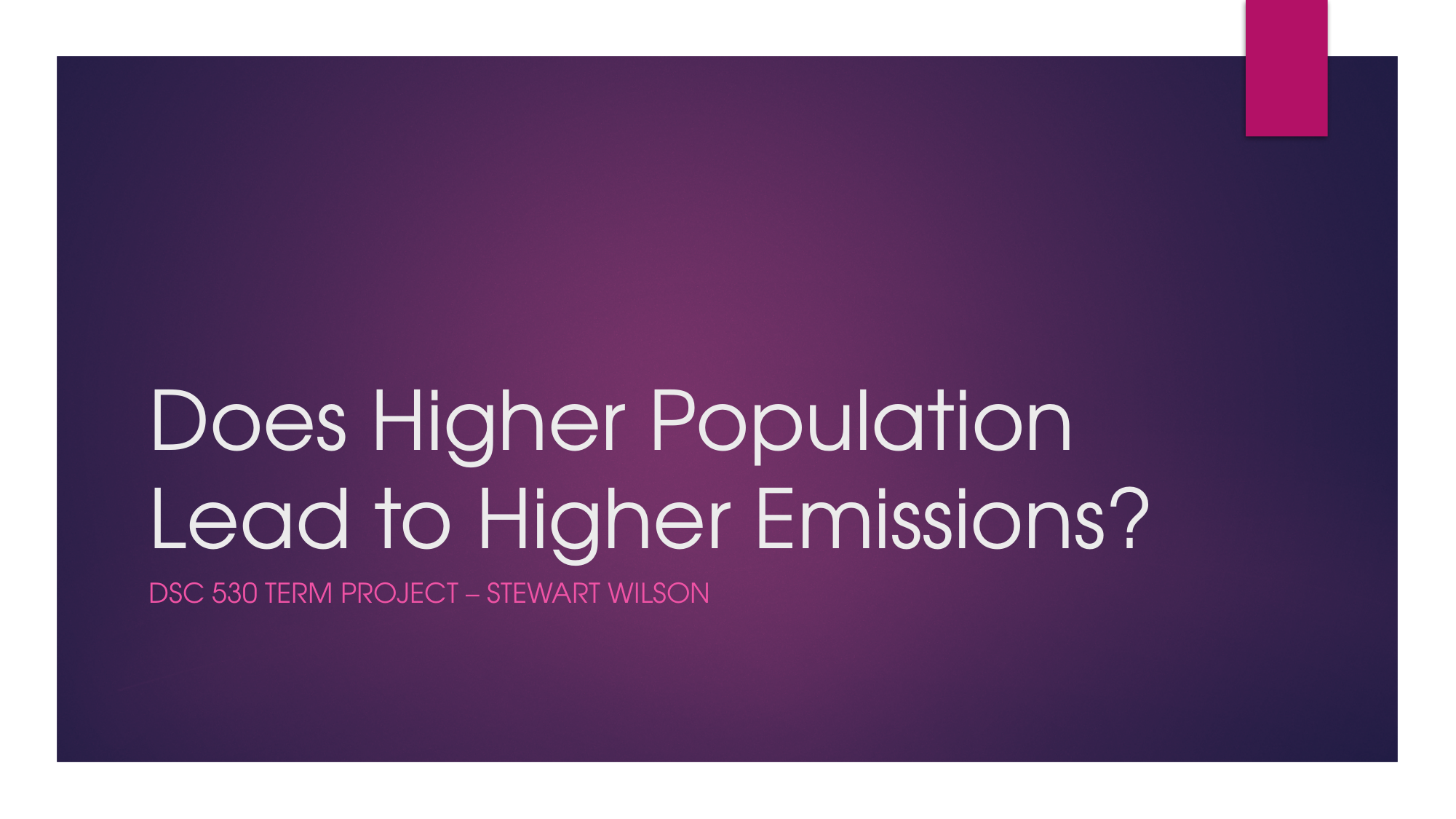

# Does Higher Population Lead to Higher Emissions?
Dsc 530 Term Project – Stewart wilson